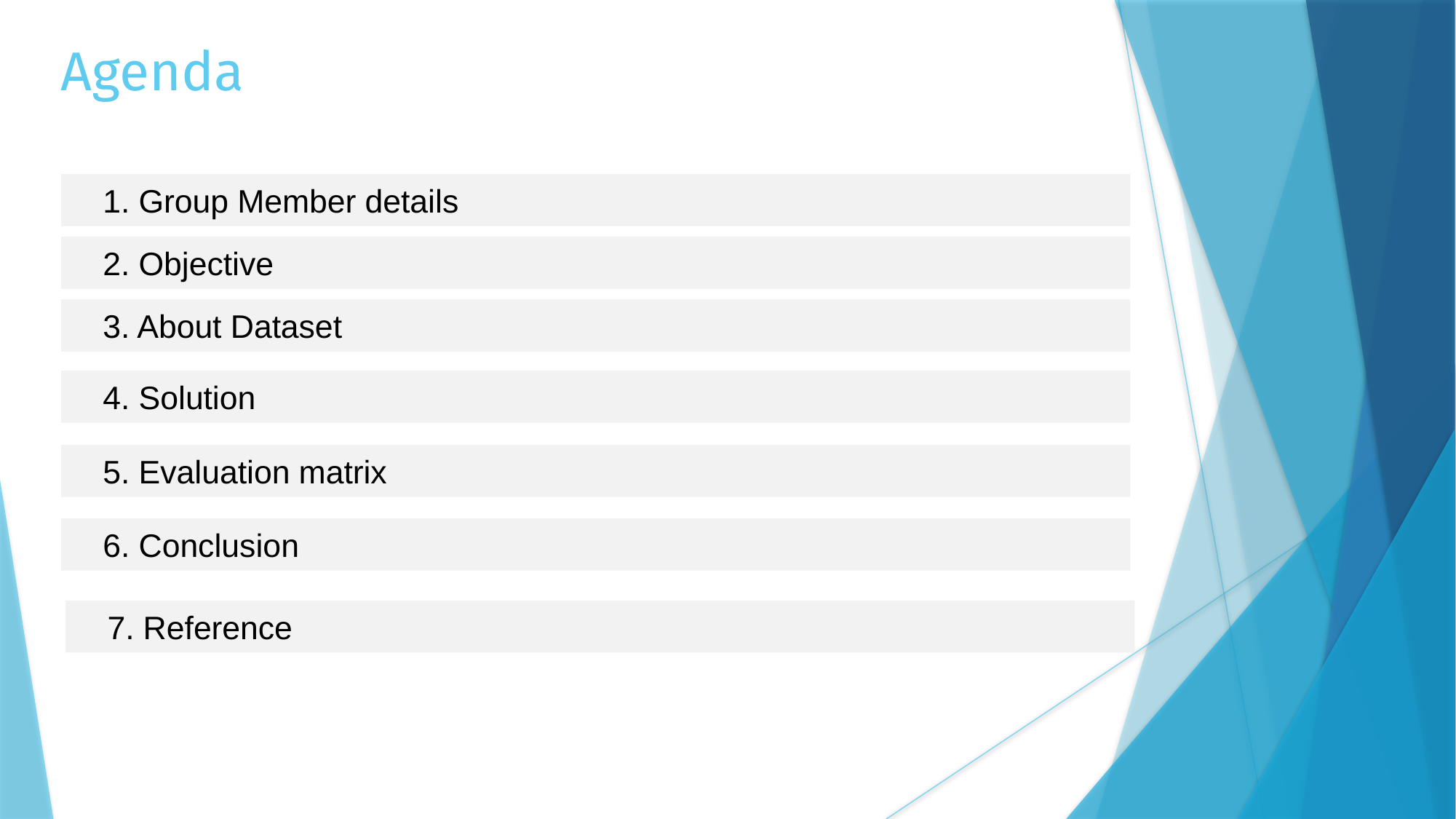

Agenda
1. Group Member details
2. Objective
3. About Dataset
4. Solution
5. Evaluation matrix
6. Conclusion
7. Reference